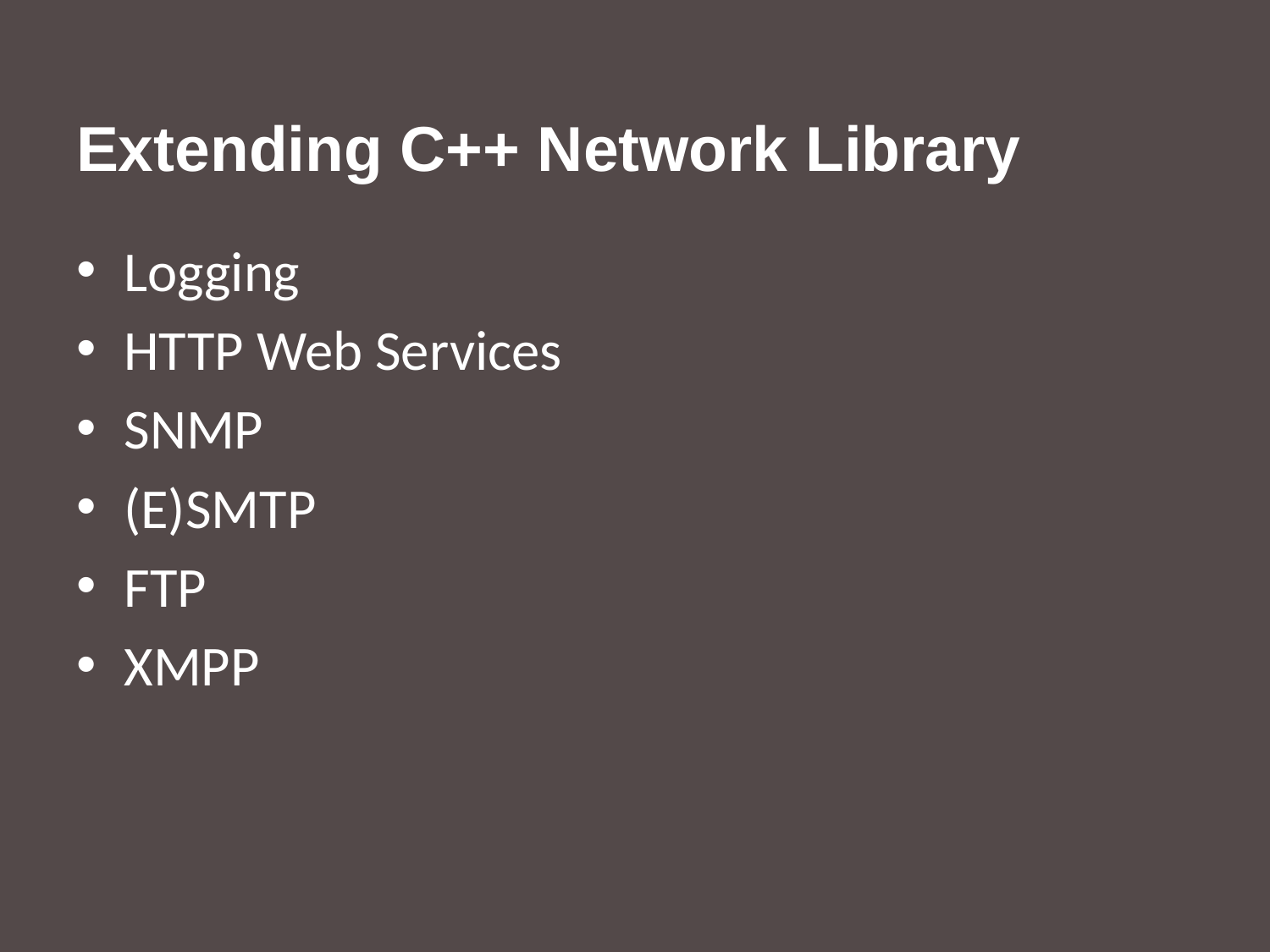

# Extending C++ Network Library
Logging
HTTP Web Services
SNMP
(E)SMTP
FTP
XMPP